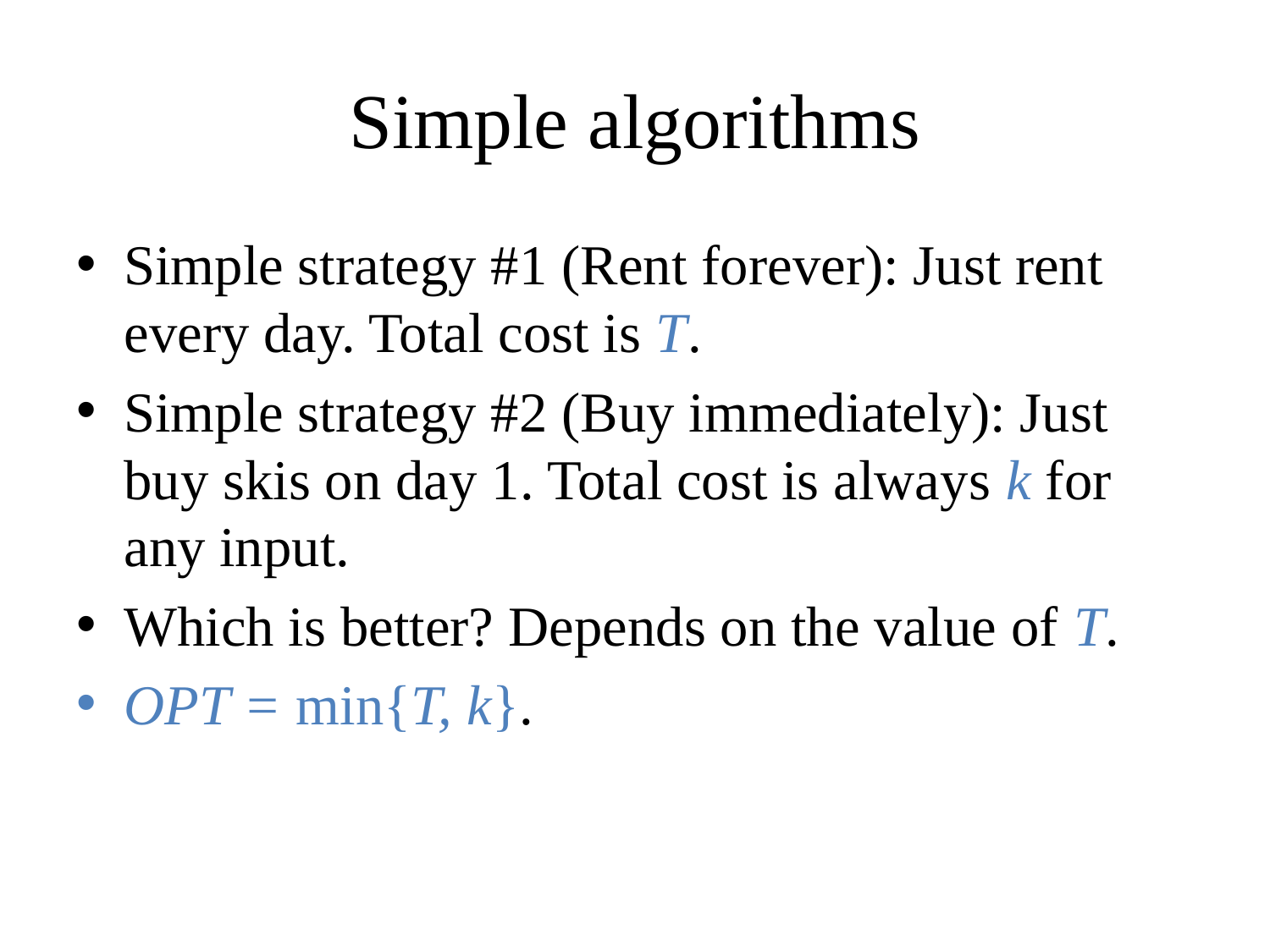

# Simple algorithms
Simple strategy #1 (Rent forever): Just rent every day. Total cost is T.
Simple strategy #2 (Buy immediately): Just buy skis on day 1. Total cost is always k for any input.
Which is better? Depends on the value of T.
OPT = min{T, k}.